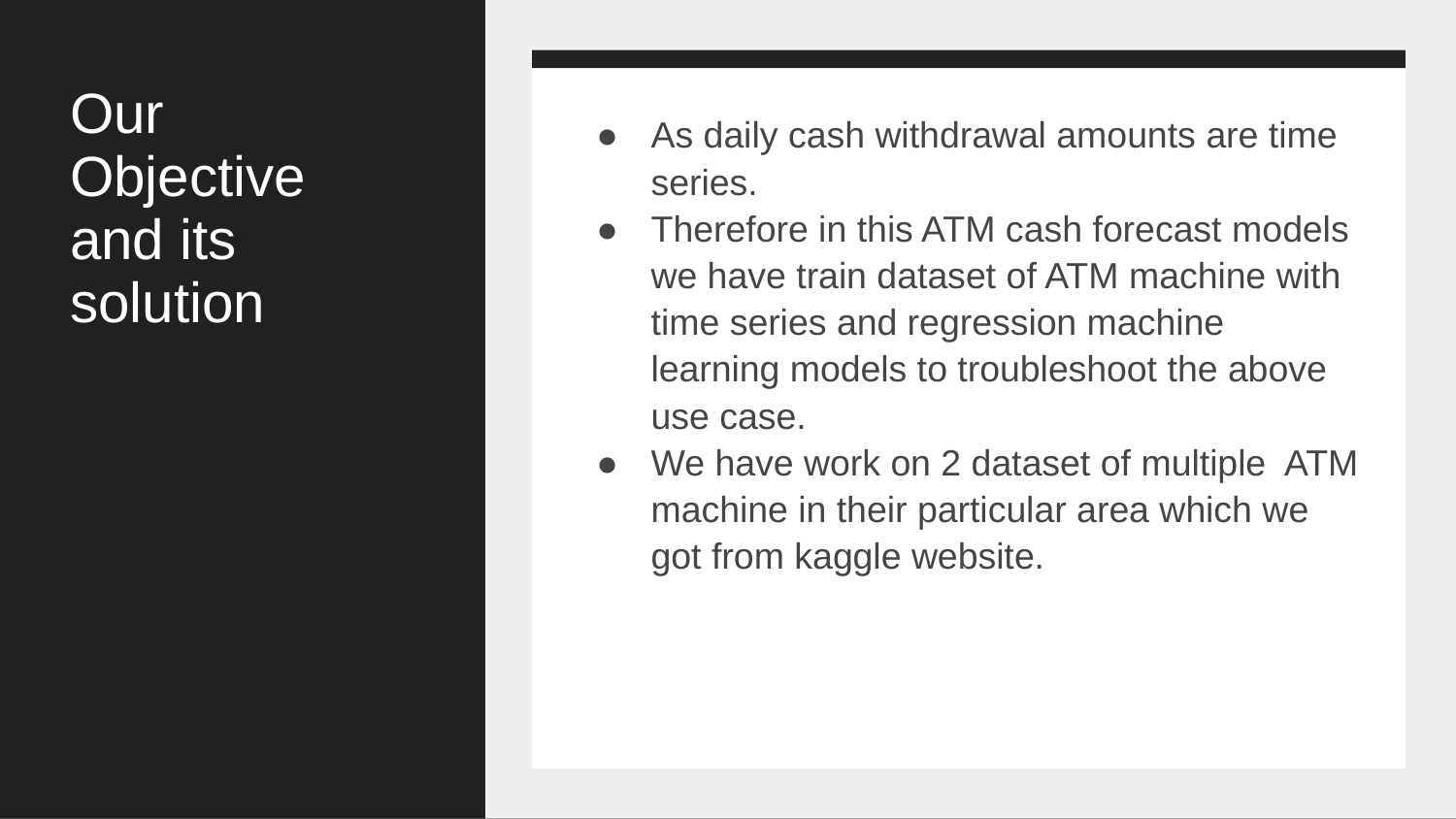

# Our Objective and its solution

As daily cash withdrawal amounts are time series.
Therefore in this ATM cash forecast models we have train dataset of ATM machine with time series and regression machine learning models to troubleshoot the above use case.
We have work on 2 dataset of multiple  ATM machine in their particular area which we got from kaggle website.